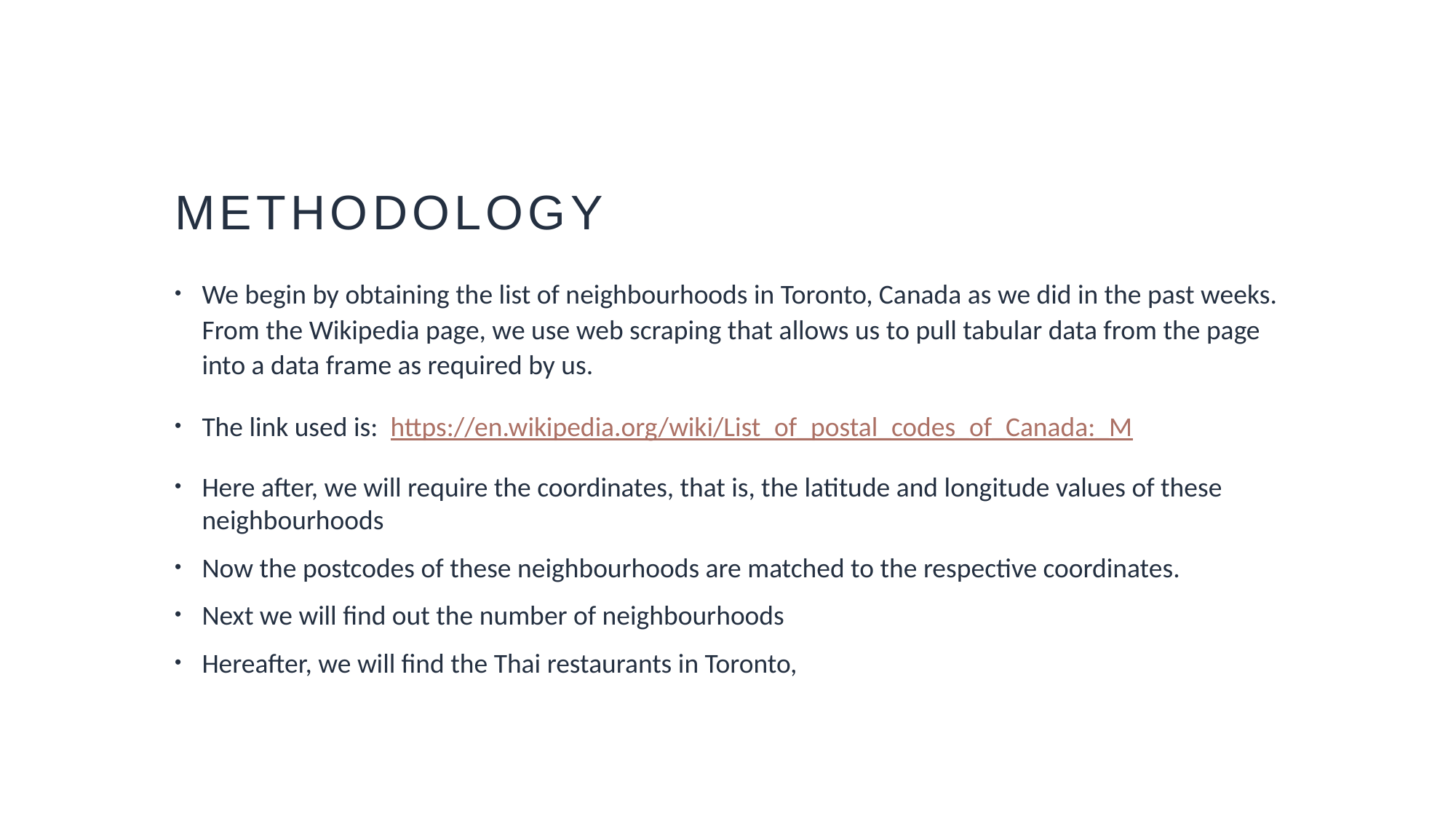

# Methodology
We begin by obtaining the list of neighbourhoods in Toronto, Canada as we did in the past weeks. From the Wikipedia page, we use web scraping that allows us to pull tabular data from the page into a data frame as required by us.
The link used is:  https://en.wikipedia.org/wiki/List_of_postal_codes_of_Canada:_M
Here after, we will require the coordinates, that is, the latitude and longitude values of these neighbourhoods
Now the postcodes of these neighbourhoods are matched to the respective coordinates.
Next we will find out the number of neighbourhoods
Hereafter, we will find the Thai restaurants in Toronto,